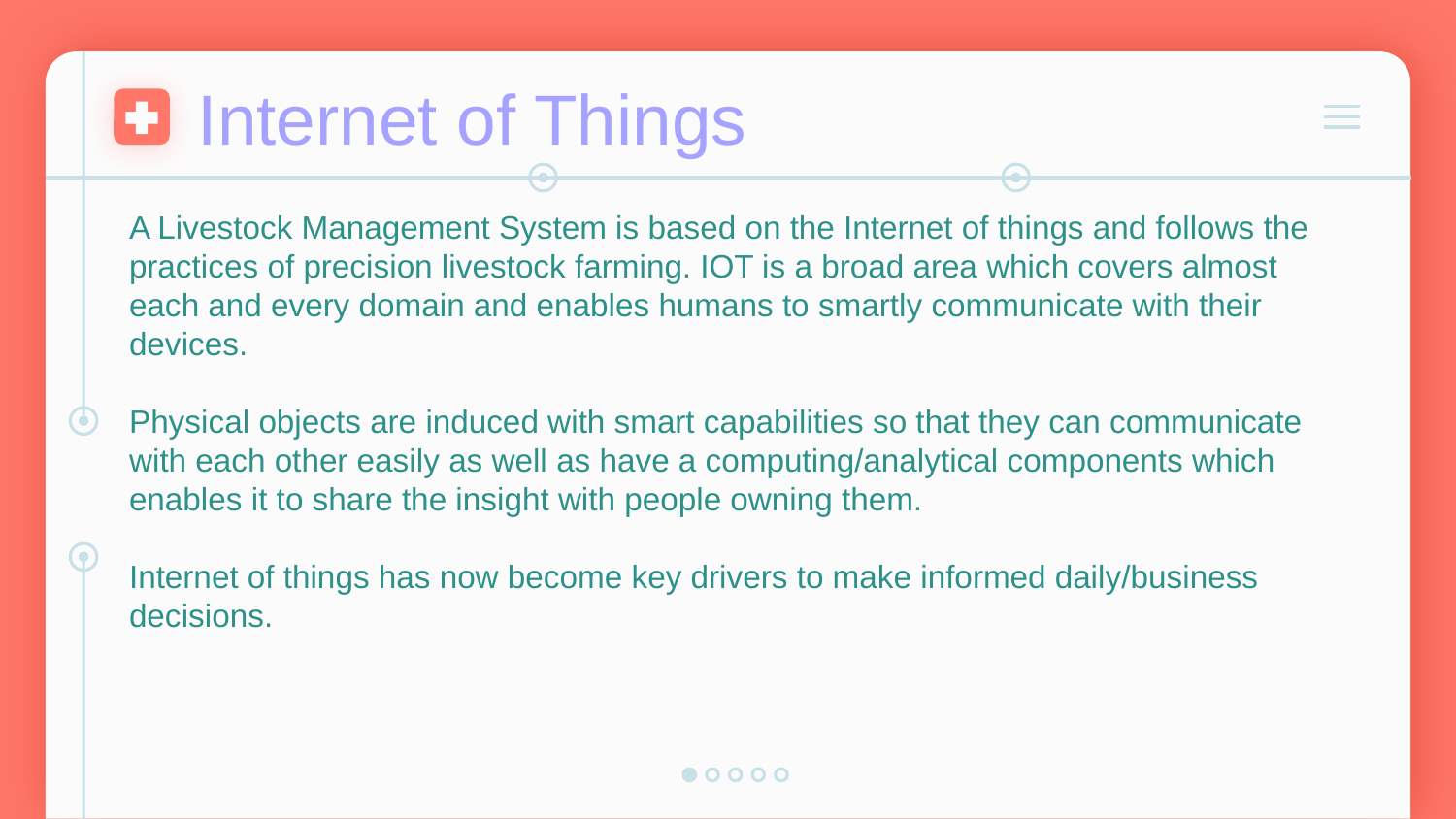

# Internet of Things
A Livestock Management System is based on the Internet of things and follows the practices of precision livestock farming. IOT is a broad area which covers almost each and every domain and enables humans to smartly communicate with their devices.

Physical objects are induced with smart capabilities so that they can communicate with each other easily as well as have a computing/analytical components which enables it to share the insight with people owning them.

Internet of things has now become key drivers to make informed daily/business decisions.